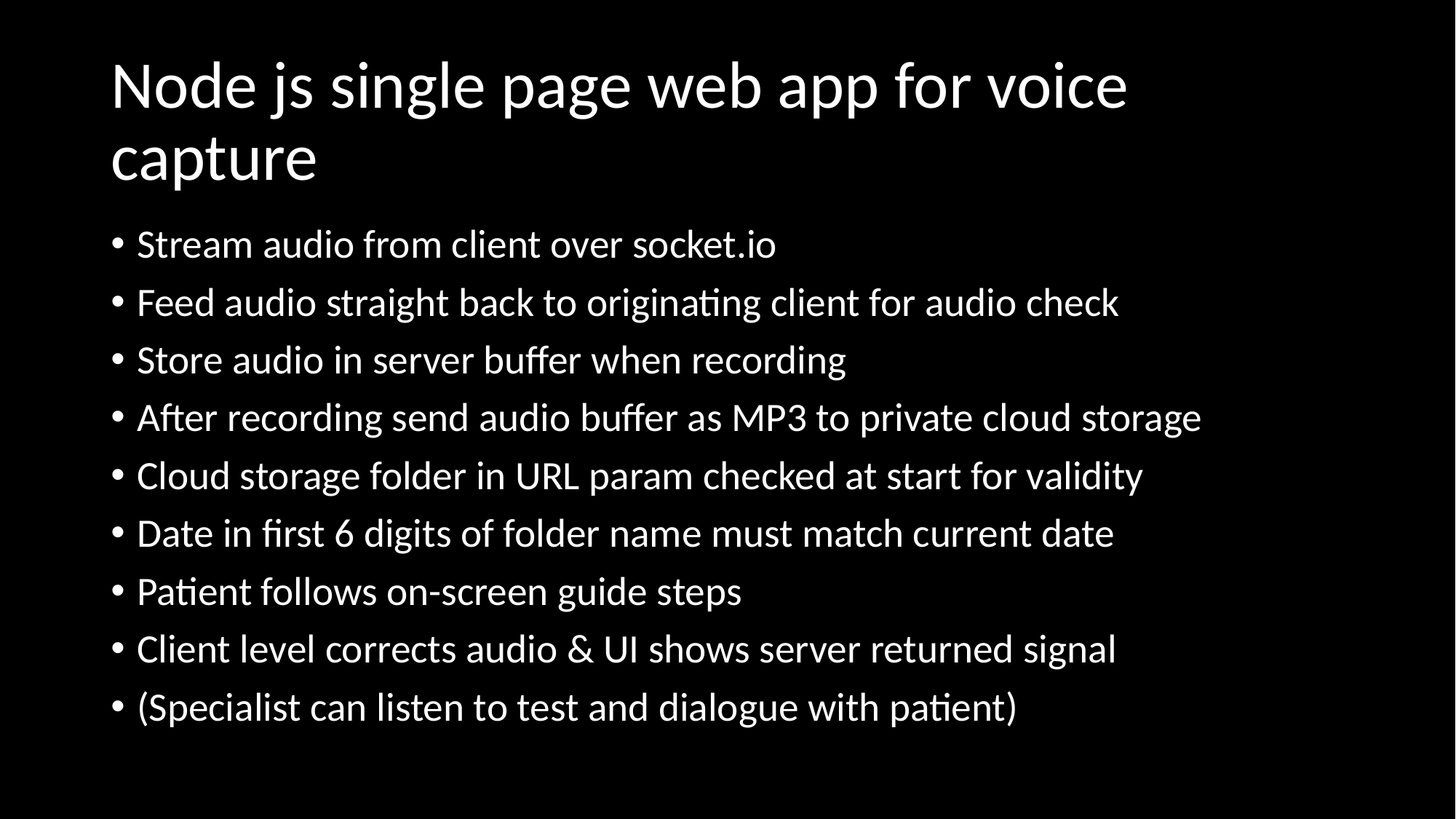

# Node js single page web app for voice capture
Stream audio from client over socket.io
Feed audio straight back to originating client for audio check
Store audio in server buffer when recording
After recording send audio buffer as MP3 to private cloud storage
Cloud storage folder in URL param checked at start for validity
Date in first 6 digits of folder name must match current date
Patient follows on-screen guide steps
Client level corrects audio & UI shows server returned signal
(Specialist can listen to test and dialogue with patient)